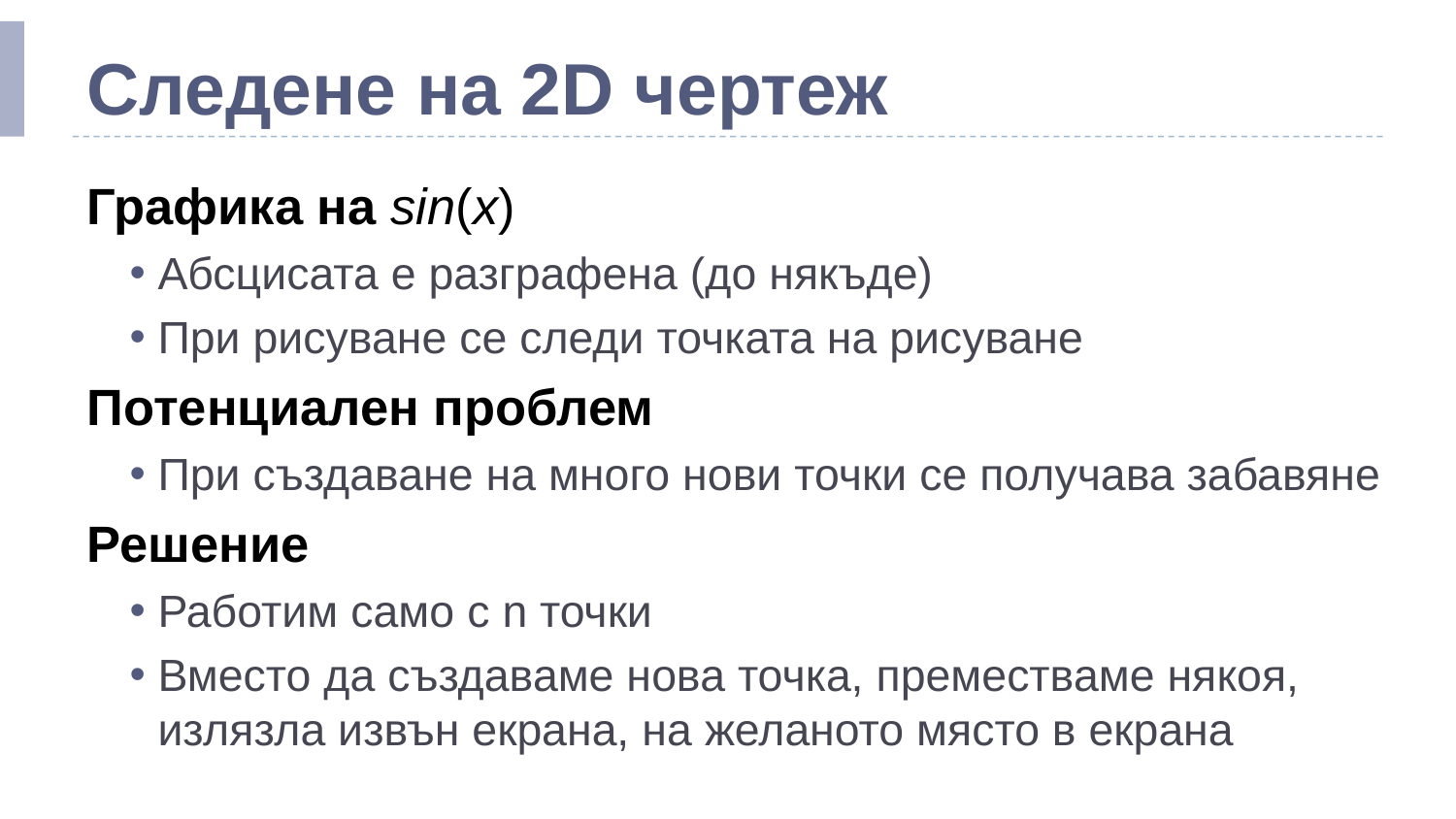

# Следене на 2D чертеж
Графика на sin(x)
Абсцисата е разграфена (до някъде)
При рисуване се следи точката на рисуване
Потенциален проблем
При създаване на много нови точки се получава забавяне
Решение
Работим само с n точки
Вместо да създаваме нова точка, преместваме някоя, излязла извън екрана, на желаното място в екрана